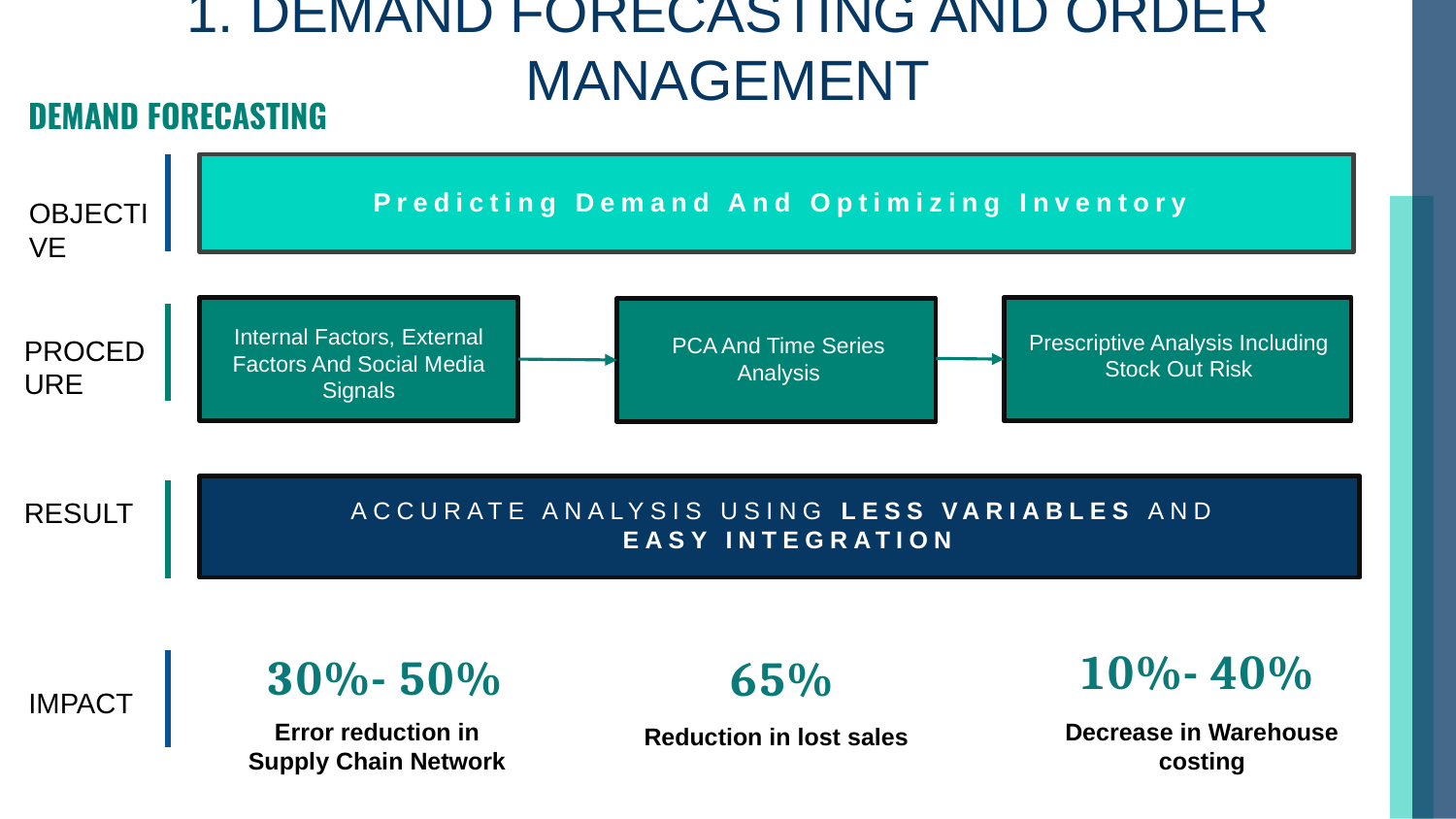

# 1. DEMAND FORECASTING AND ORDER MANAGEMENT
DEMAND FORECASTING

Predicting Demand And Optimizing Inventory
OBJECTIVE

Internal Factors, External Factors And Social Media Signals

Prescriptive Analysis Including Stock Out Risk

PCA And Time Series Analysis
PROCEDURE

ACCURATE ANALYSIS USING LESS VARIABLES AND
EASY INTEGRATION
RESULT
10%- 40%
30%- 50%
65%
IMPACT
Error reduction in Supply Chain Network
Decrease in Warehouse costing
Reduction in lost sales